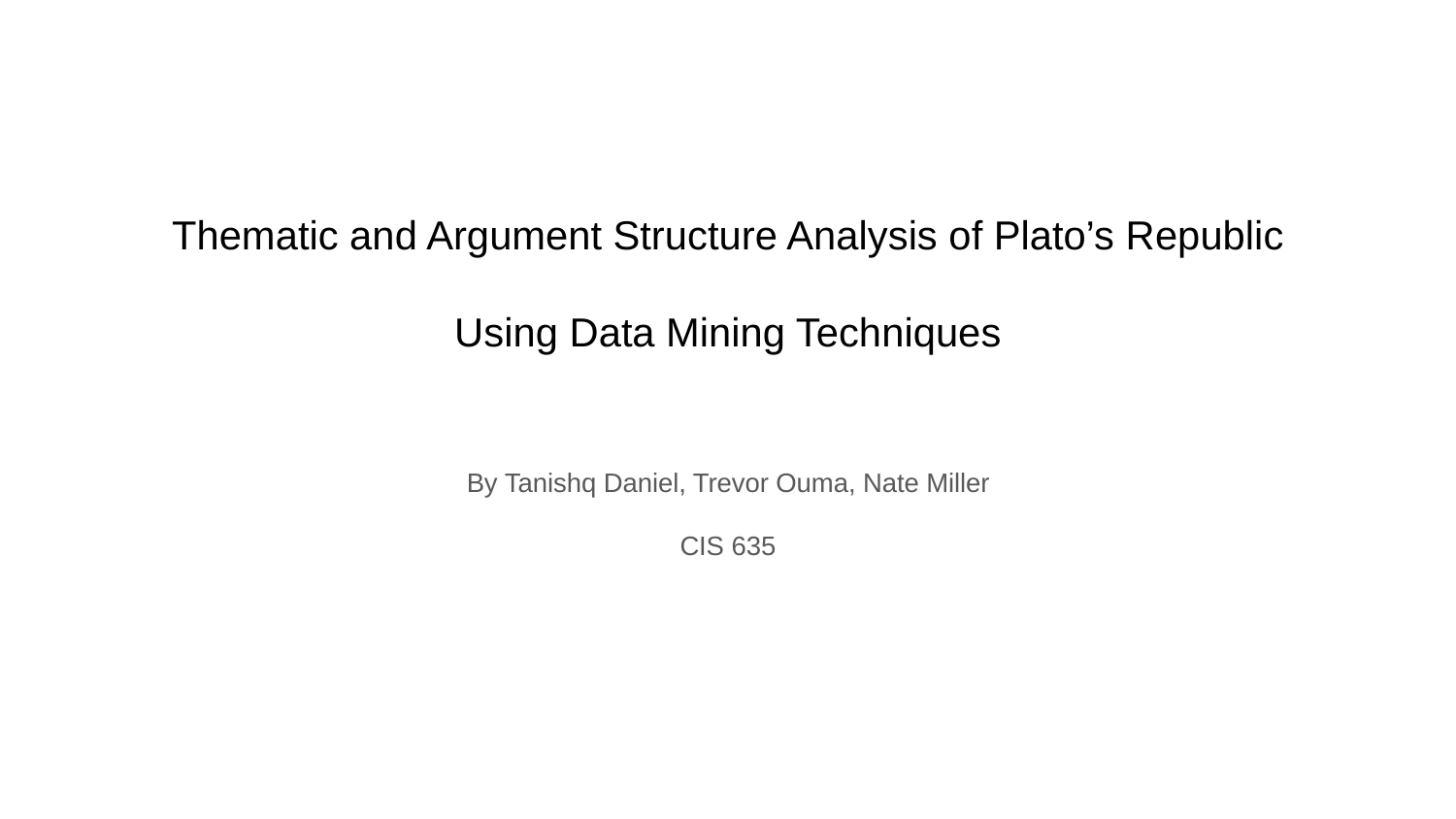

# Thematic and Argument Structure Analysis of Plato’s Republic

Using Data Mining Techniques
By Tanishq Daniel, Trevor Ouma, Nate Miller

CIS 635